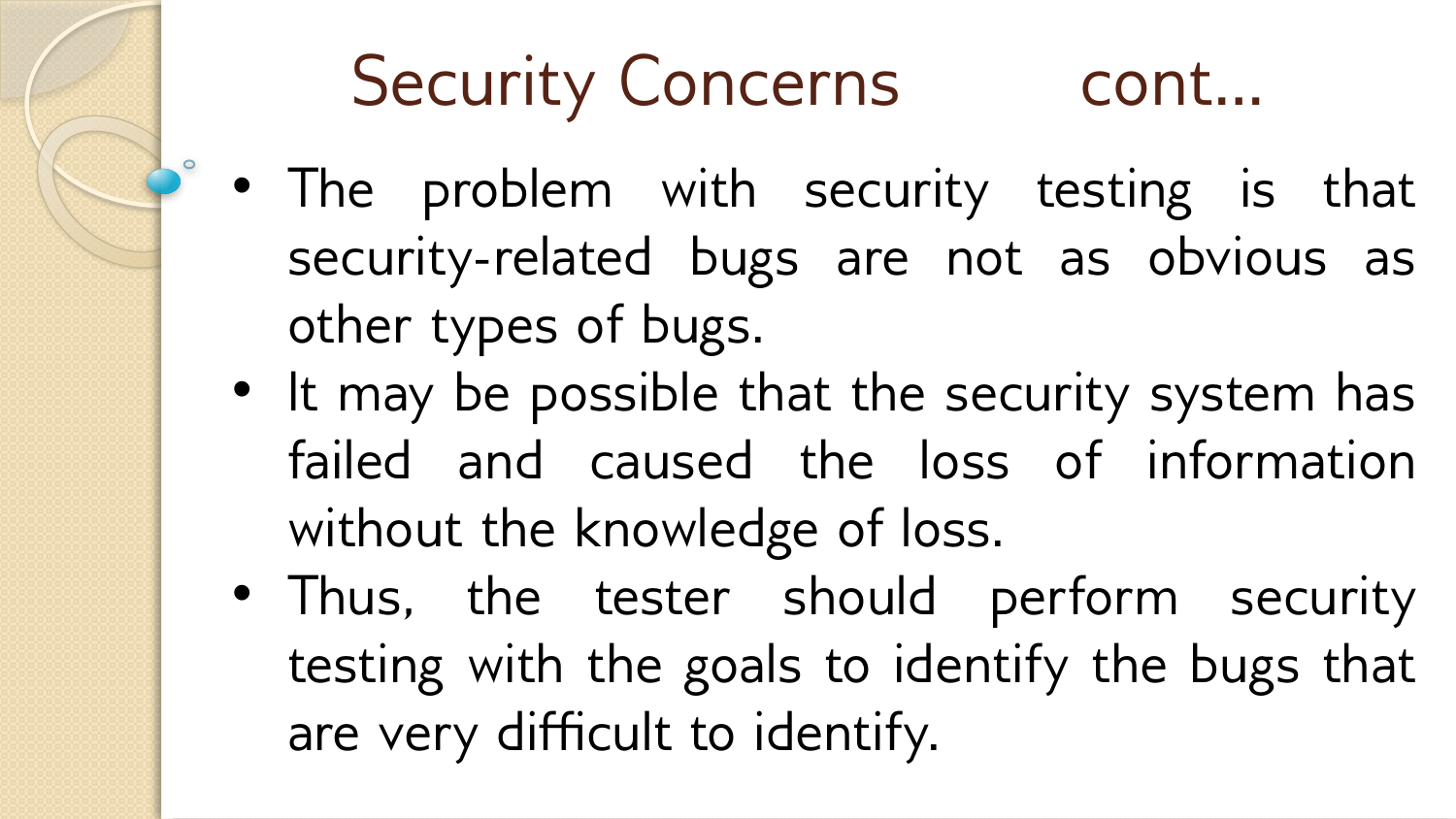

# Security Concerns   	cont…

The problem with security testing is that security-related bugs are not as obvious as other types of bugs.
It may be possible that the security system has failed and caused the loss of information without the knowledge of loss.
Thus, the tester should perform security testing with the goals to identify the bugs that are very difficult to identify.